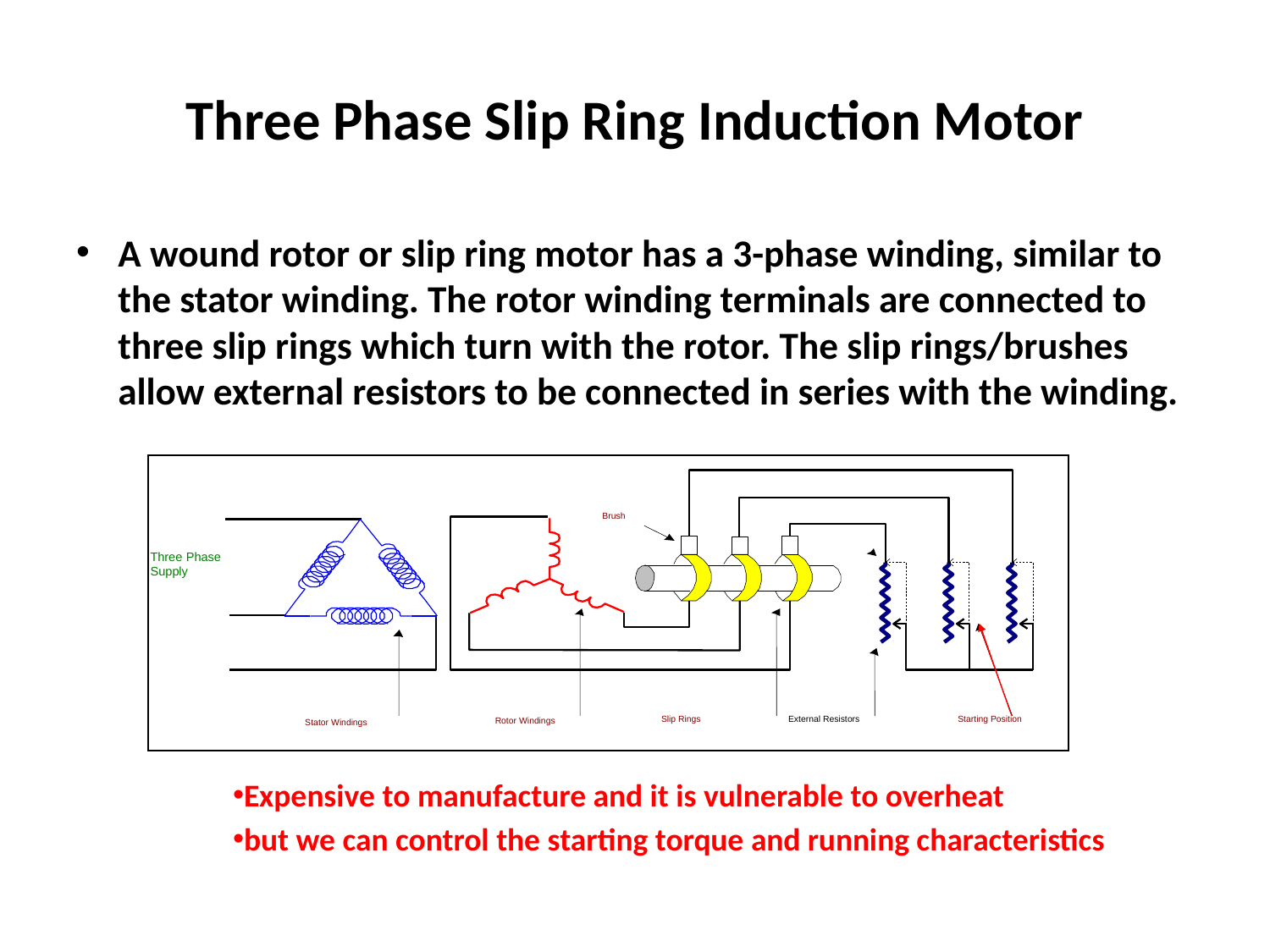

# Three Phase Slip Ring Induction Motor
A wound rotor or slip ring motor has a 3-phase winding, similar to the stator winding. The rotor winding terminals are connected to three slip rings which turn with the rotor. The slip rings/brushes allow external resistors to be connected in series with the winding.

Brush

Three Phase Supply

Slip Rings	External Resistors
Starting Position
Rotor Windings
Stator Windings
Expensive to manufacture and it is vulnerable to overheat
but we can control the starting torque and running characteristics